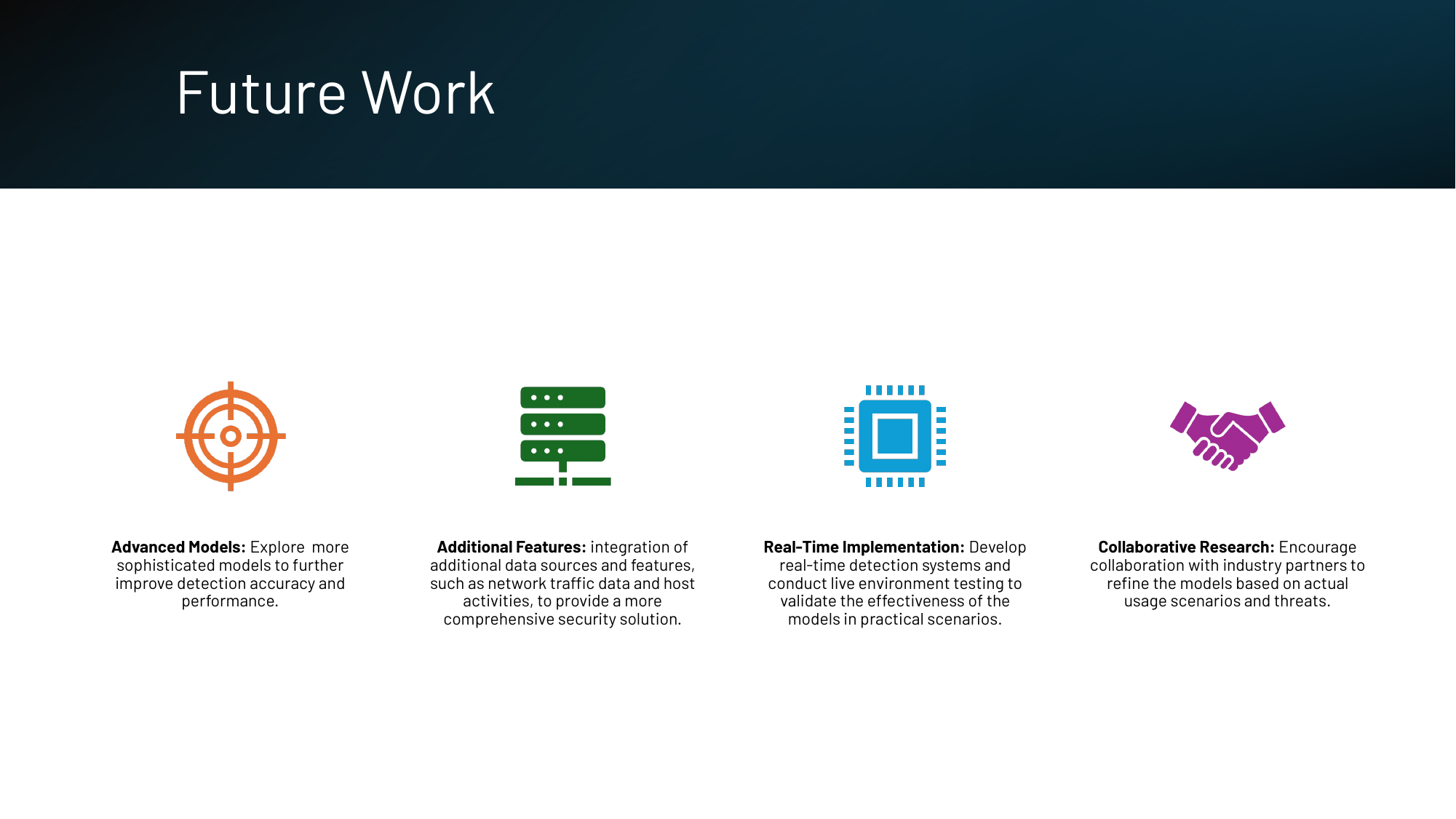

Future Work
Advanced Models: Explore  more sophisticated models to further improve detection accuracy and performance.
Additional Features: integration of additional data sources and features, such as network traffic data and host activities, to provide a more comprehensive security solution.
Real-Time Implementation: Develop real-time detection systems and conduct live environment testing to validate the effectiveness of the models in practical scenarios.
Collaborative Research: Encourage collaboration with industry partners to refine the models based on actual usage scenarios and threats.